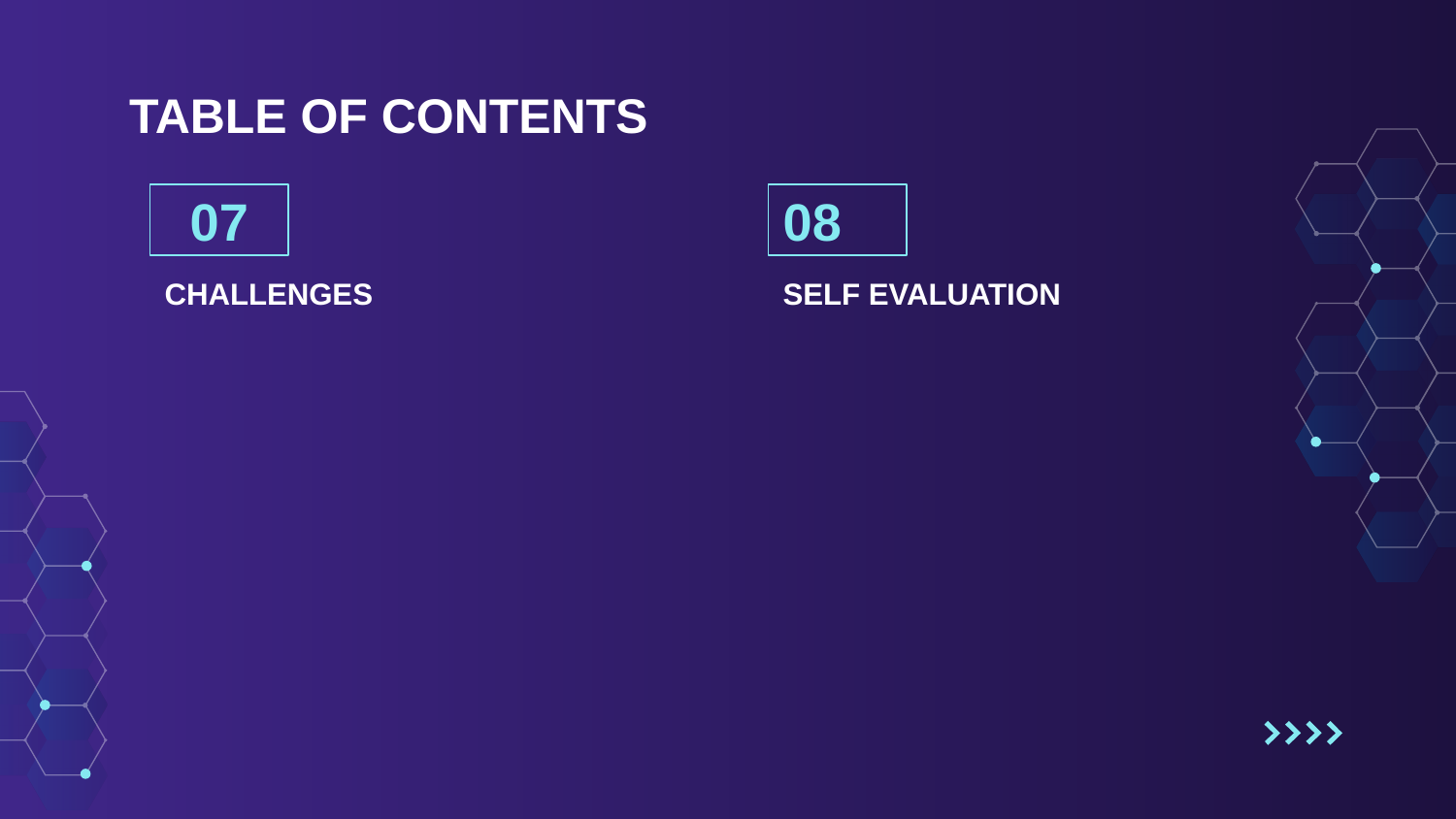

# TABLE OF CONTENTS
07
08
CHALLENGES
SELF EVALUATION